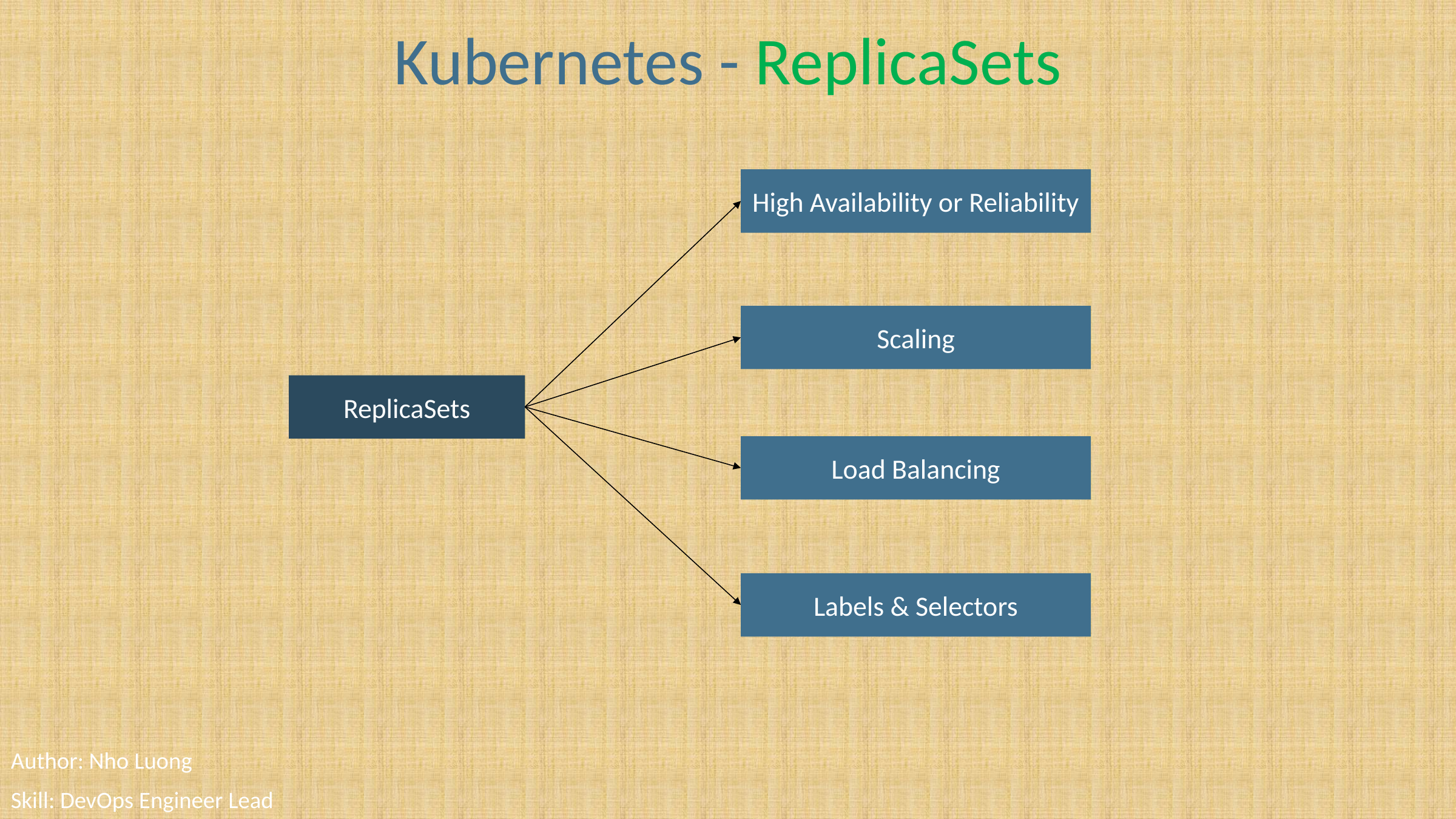

# Kubernetes - ReplicaSets
High Availability or Reliability
Scaling
ReplicaSets
Load Balancing
Labels & Selectors
Author: Nho Luong
Skill: DevOps Engineer Lead